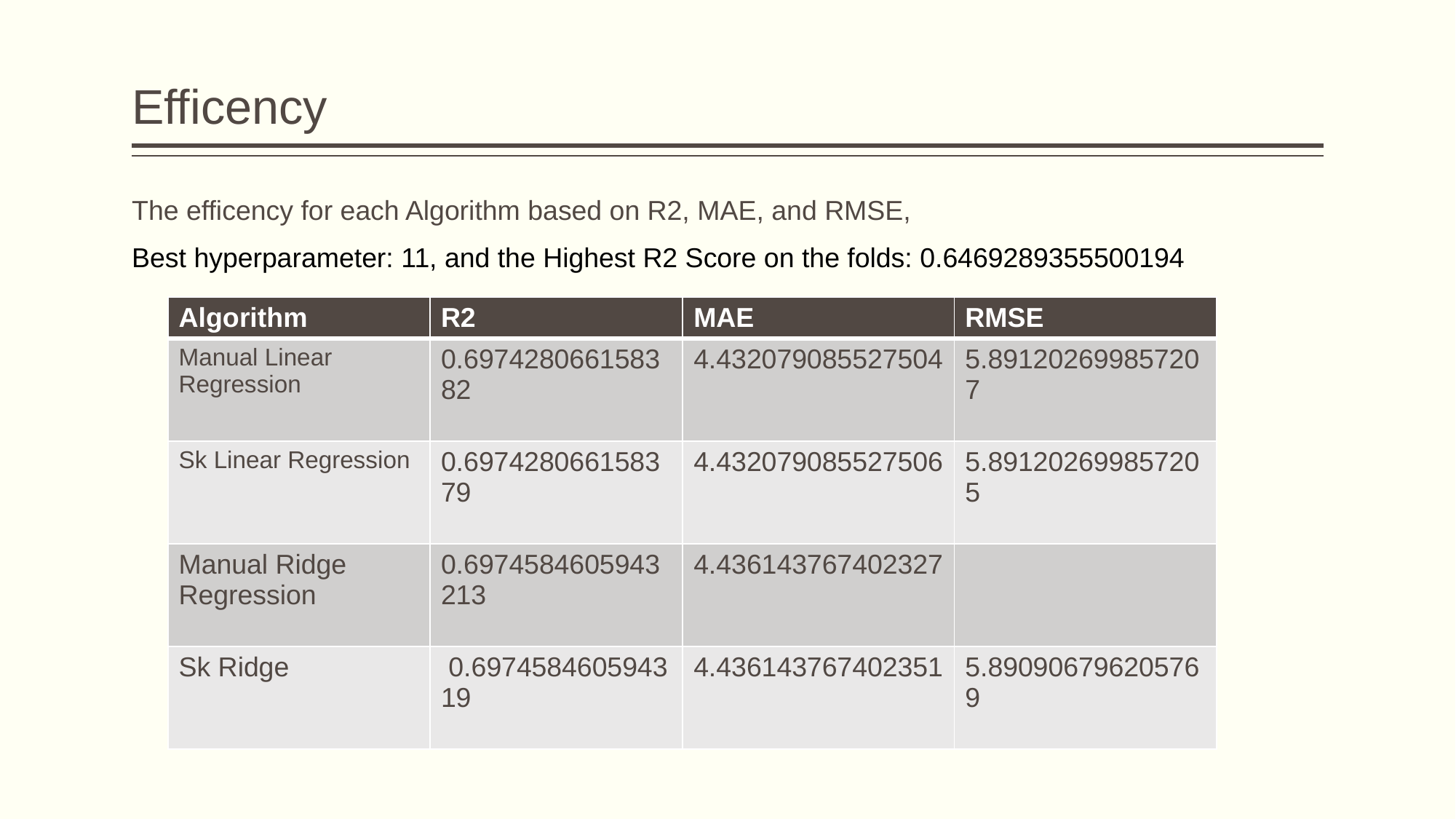

# Efficency
The efficency for each Algorithm based on R2, MAE, and RMSE,
Best hyperparameter: 11, and the Highest R2 Score on the folds: 0.6469289355500194

| Algorithm | R2 | MAE | RMSE |
| --- | --- | --- | --- |
| Manual Linear Regression | 0.697428066158382 | 4.432079085527504 | 5.891202699857207 |
| Sk Linear Regression | 0.697428066158379 | 4.432079085527506 | 5.891202699857205 |
| Manual Ridge Regression | 0.6974584605943213 | 4.436143767402327 |  |
| Sk Ridge | 0.697458460594319 | 4.436143767402351 | 5.890906796205769 |